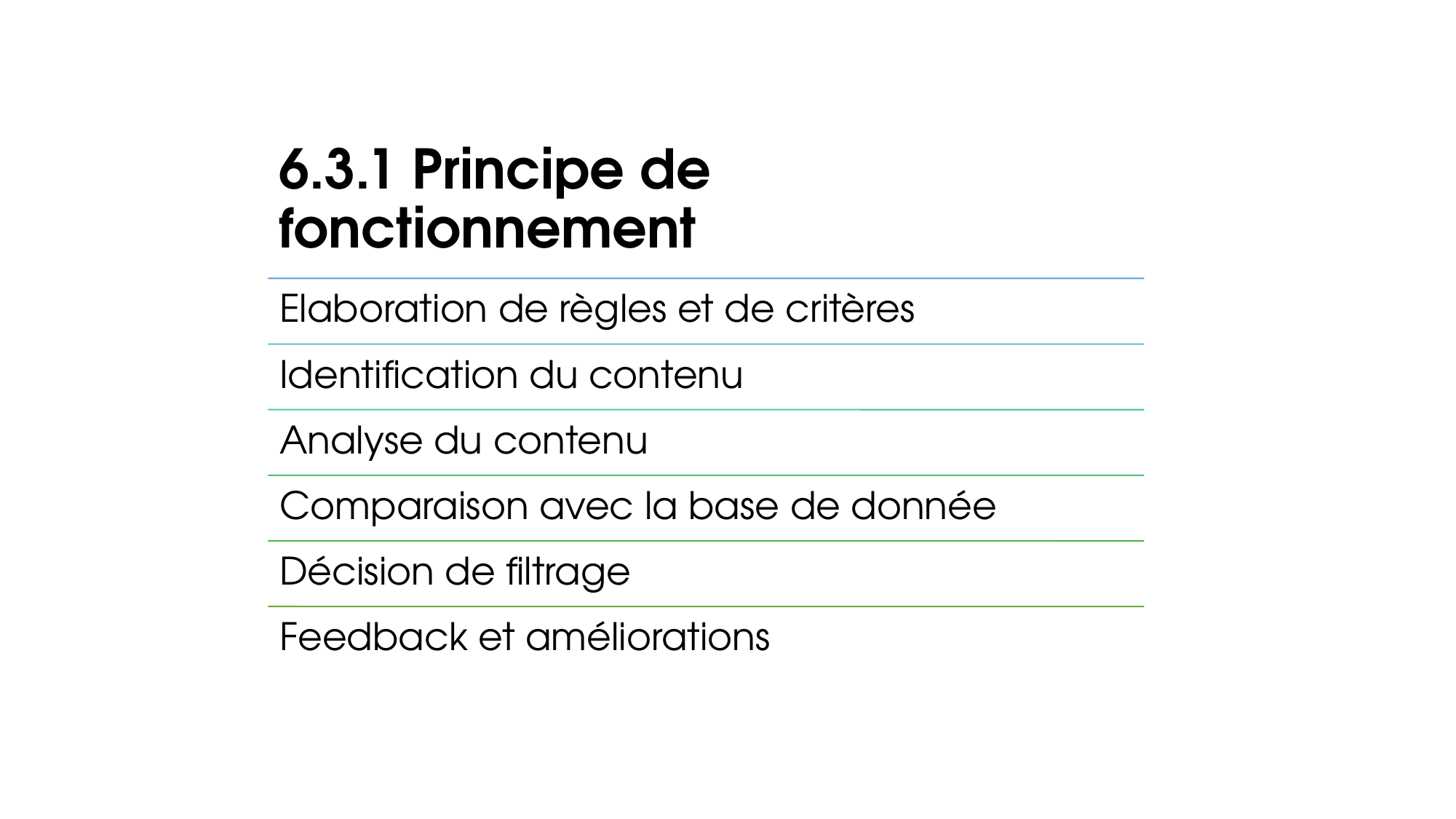

# 6.3.1 Principe de fonctionnement
Elaboration de règles et de critères
Identification du contenu
Analyse du contenu
Comparaison avec la base de donnée
Décision de filtrage
Feedback et améliorations